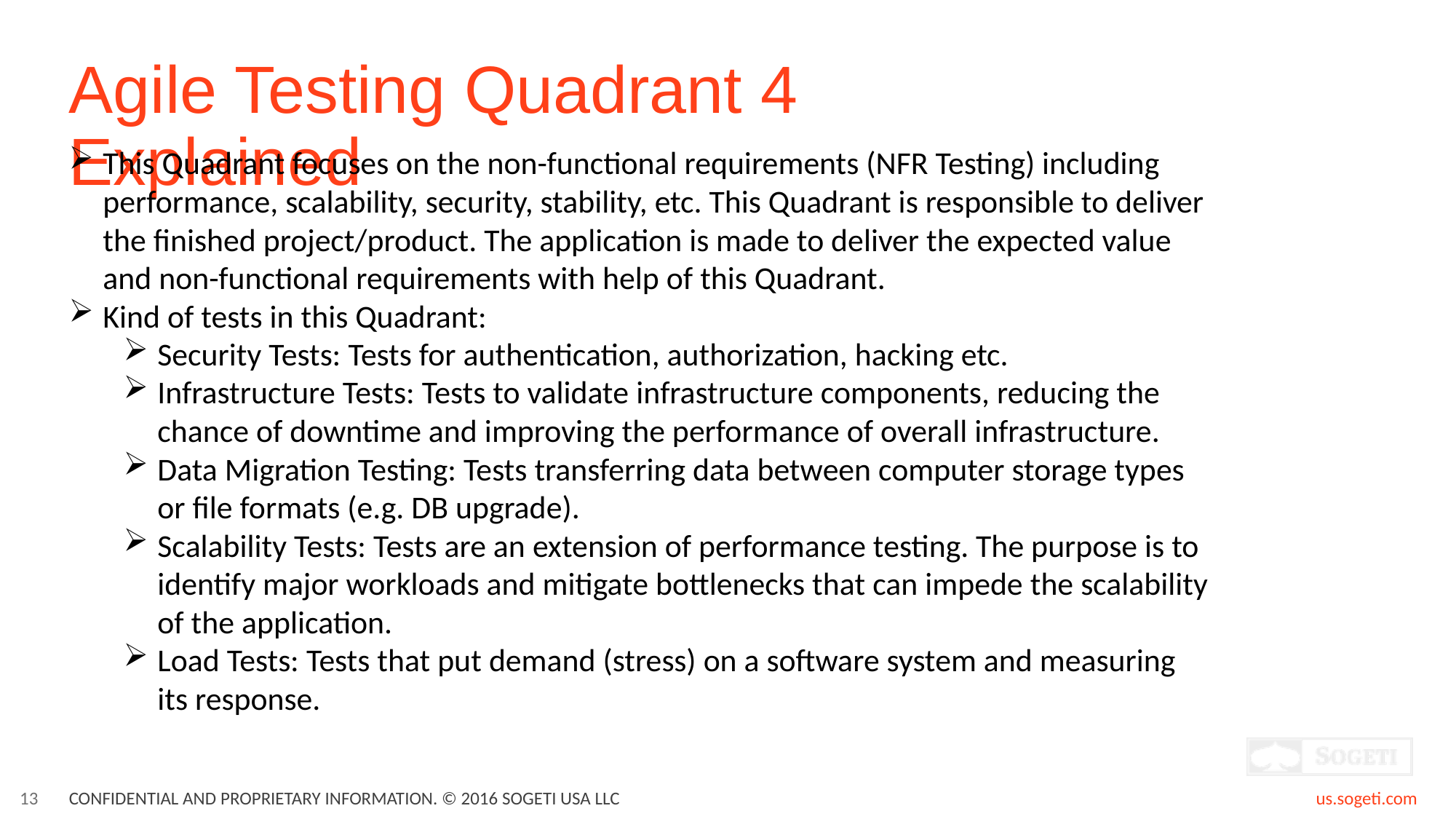

# Agile Testing Quadrant 4 Explained

This Quadrant focuses on the non-functional requirements (NFR Testing) including performance, scalability, security, stability, etc. This Quadrant is responsible to deliver the finished project/product. The application is made to deliver the expected value and non-functional requirements with help of this Quadrant.
Kind of tests in this Quadrant:
Security Tests: Tests for authentication, authorization, hacking etc.
Infrastructure Tests: Tests to validate infrastructure components, reducing the chance of downtime and improving the performance of overall infrastructure.
Data Migration Testing: Tests transferring data between computer storage types or file formats (e.g. DB upgrade).
Scalability Tests: Tests are an extension of performance testing. The purpose is to identify major workloads and mitigate bottlenecks that can impede the scalability of the application.
Load Tests: Tests that put demand (stress) on a software system and measuring its response.
13
CONFIDENTIAL AND PROPRIETARY INFORMATION. © 2016 SOGETI USA LLC